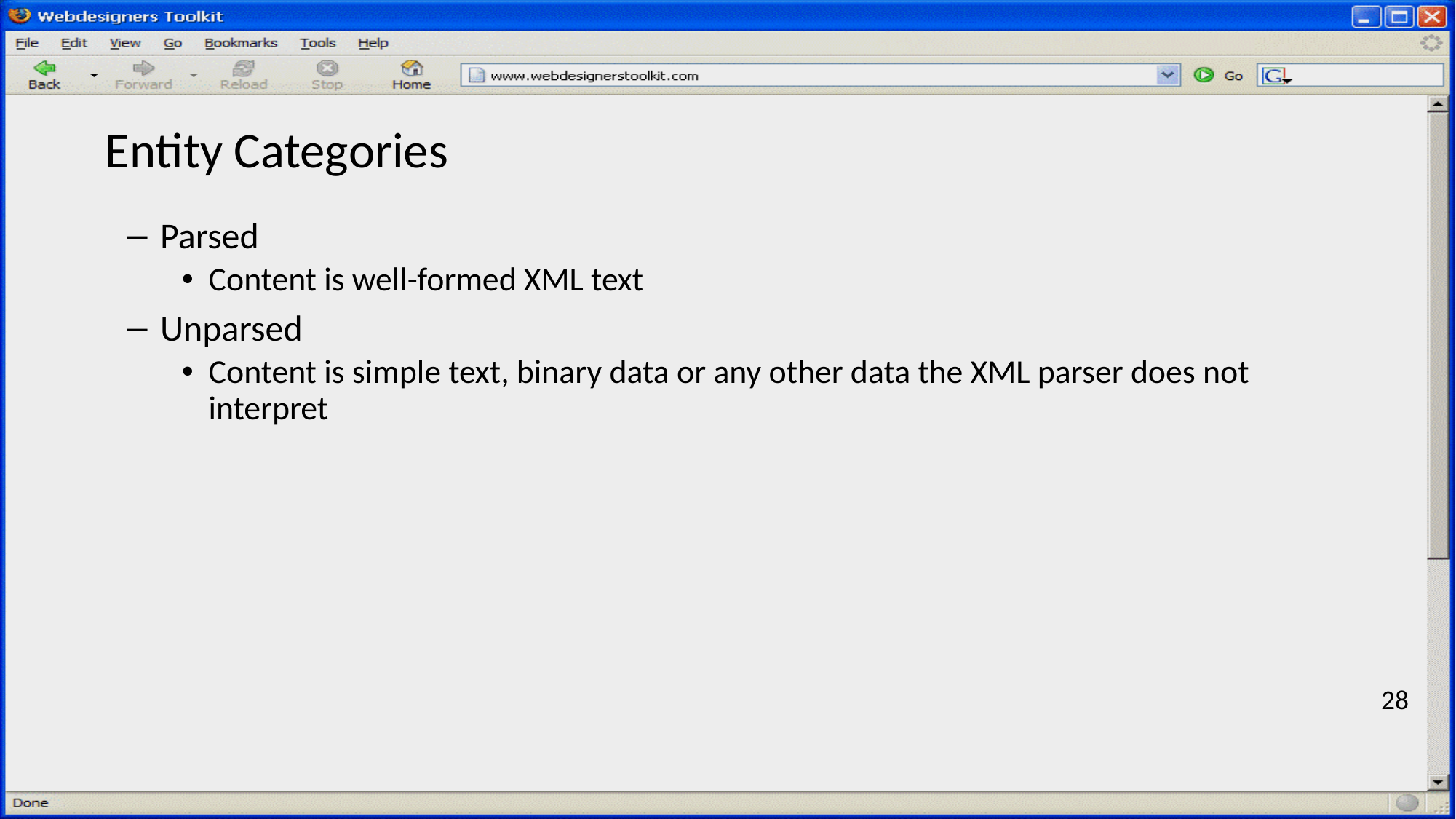

# Entity Categories
Parsed
Content is well-formed XML text
Unparsed
Content is simple text, binary data or any other data the XML parser does not interpret
28